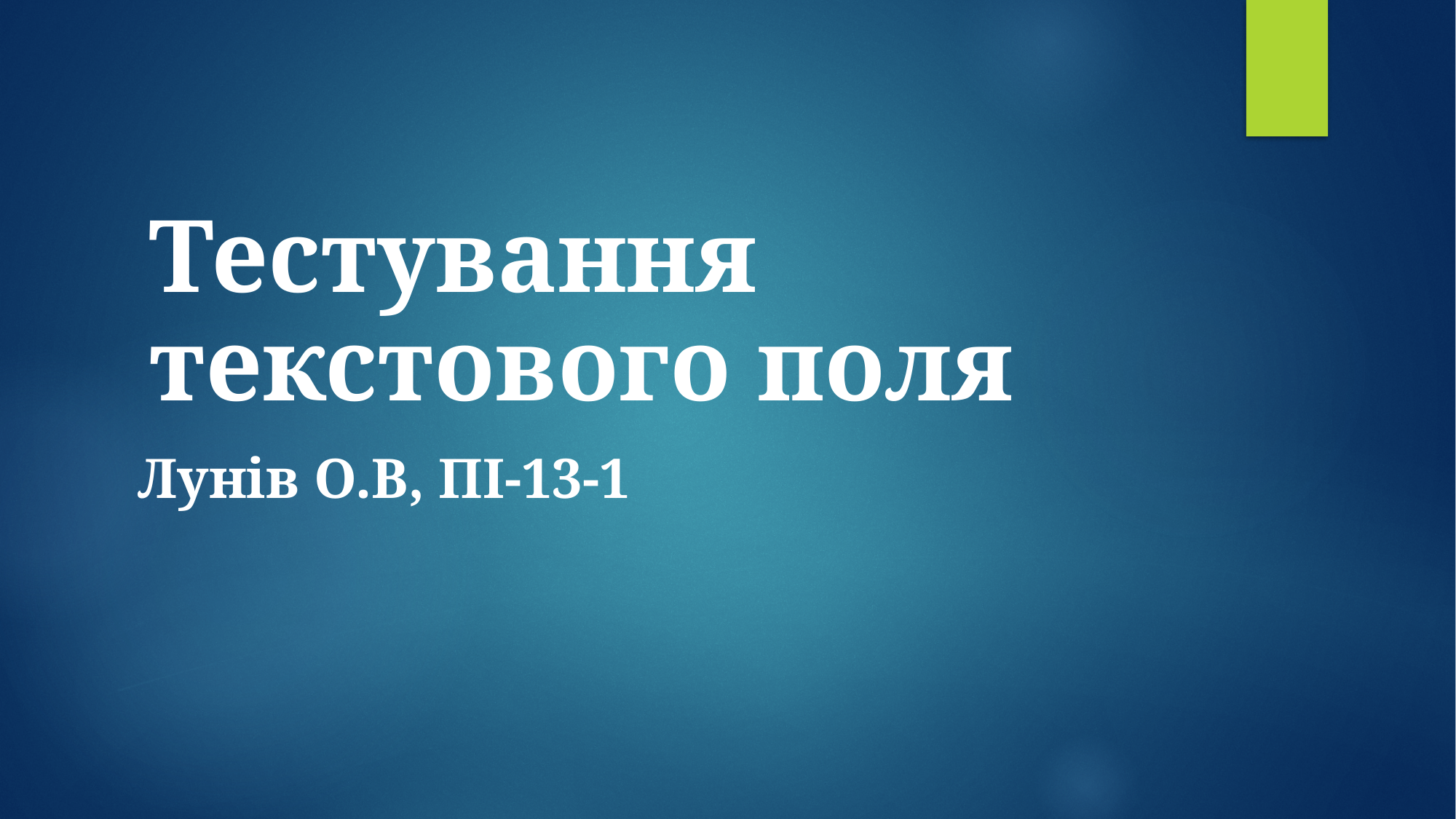

# Тестування текстового поля
Лунів О.В, ПІ-13-1